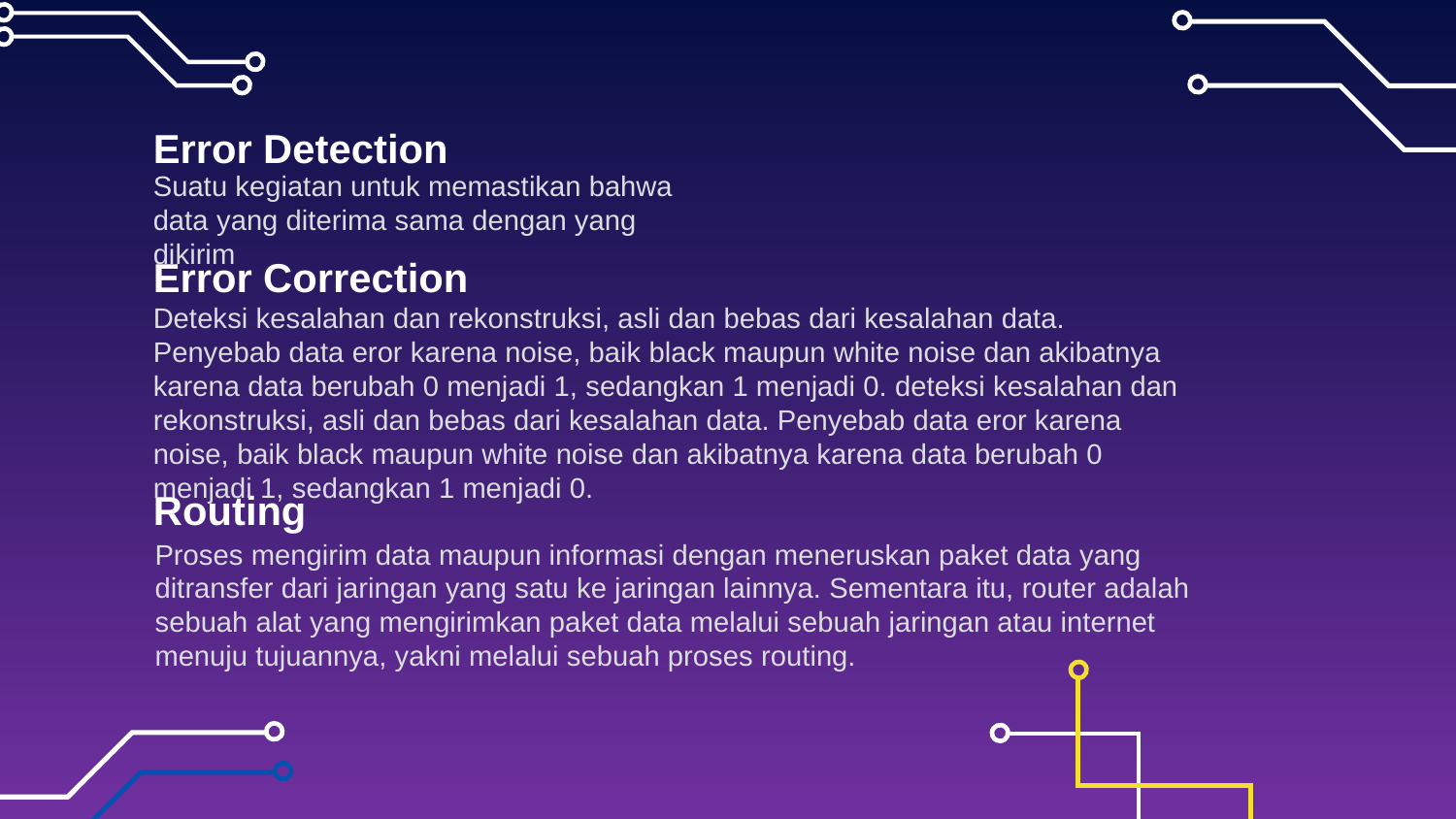

Error Detection
Suatu kegiatan untuk memastikan bahwa data yang diterima sama dengan yang dikirim
Error Correction
Deteksi kesalahan dan rekonstruksi, asli dan bebas dari kesalahan data. Penyebab data eror karena noise, baik black maupun white noise dan akibatnya karena data berubah 0 menjadi 1, sedangkan 1 menjadi 0. deteksi kesalahan dan rekonstruksi, asli dan bebas dari kesalahan data. Penyebab data eror karena noise, baik black maupun white noise dan akibatnya karena data berubah 0 menjadi 1, sedangkan 1 menjadi 0.
Routing
Proses mengirim data maupun informasi dengan meneruskan paket data yang ditransfer dari jaringan yang satu ke jaringan lainnya. Sementara itu, router adalah sebuah alat yang mengirimkan paket data melalui sebuah jaringan atau internet menuju tujuannya, yakni melalui sebuah proses routing.